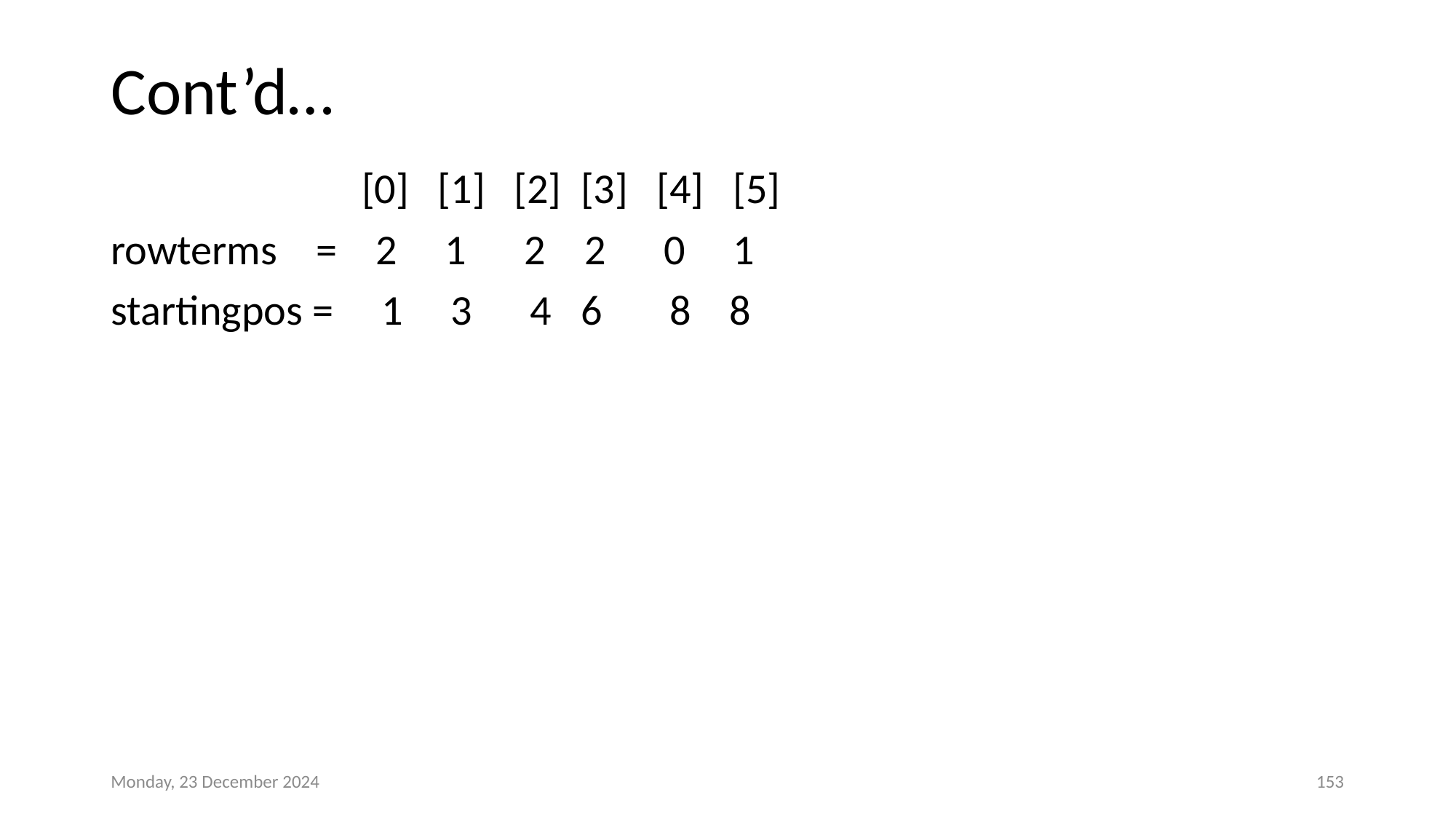

# Cont’d…
                          [0]   [1]   [2]  [3]   [4]   [5]
rowterms    =    2     1      2    2      0     1
startingpos =     1     3      4   6       8    8
Monday, 23 December 2024
153